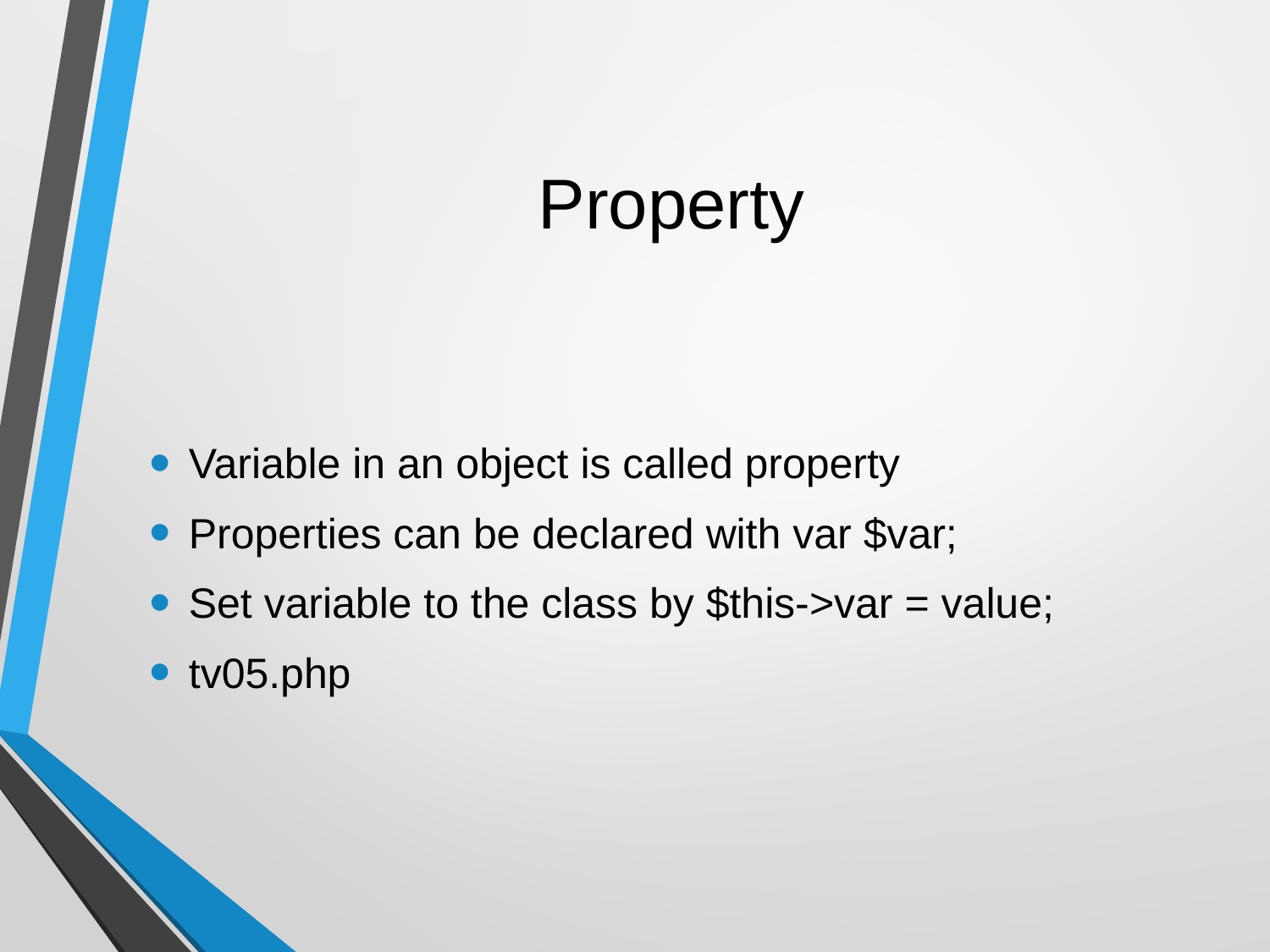

# Property
Variable in an object is called property
Properties can be declared with var $var;
Set variable to the class by $this->var = value;
tv05.php